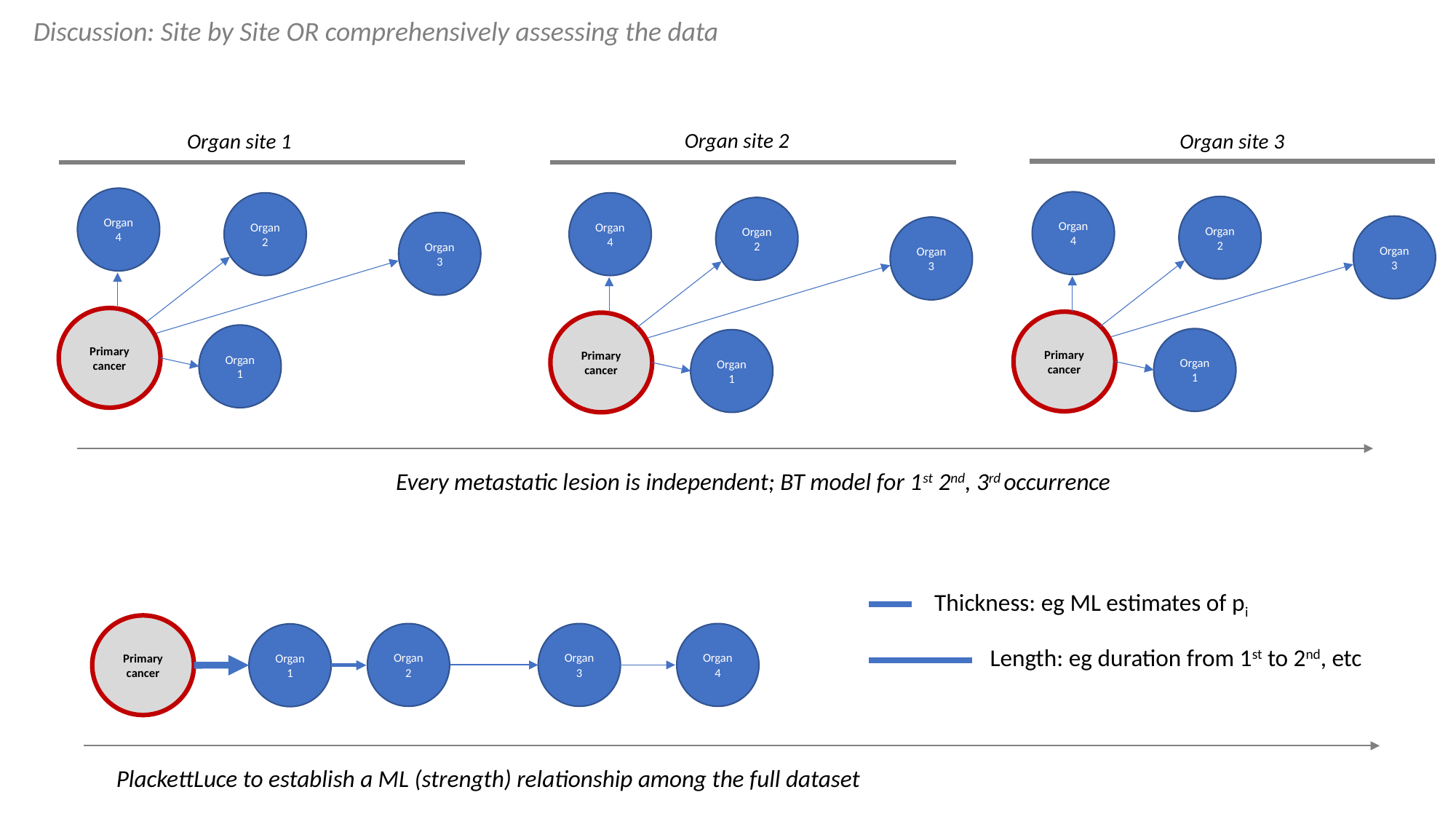

Discussion: Site by Site OR comprehensively assessing the data
Organ site 2
Organ site 1
Organ site 3
Organ 4
Organ 2
Organ 3
Primary cancer
Organ 1
Organ 4
Organ 2
Organ 3
Primary cancer
Organ 1
Organ 4
Organ 2
Organ 3
Primary cancer
Organ 1
Every metastatic lesion is independent; BT model for 1st 2nd, 3rd occurrence
Thickness: eg ML estimates of pi
Primary cancer
Organ 4
Organ 2
Organ 3
Organ 1
Length: eg duration from 1st to 2nd, etc
PlackettLuce to establish a ML (strength) relationship among the full dataset